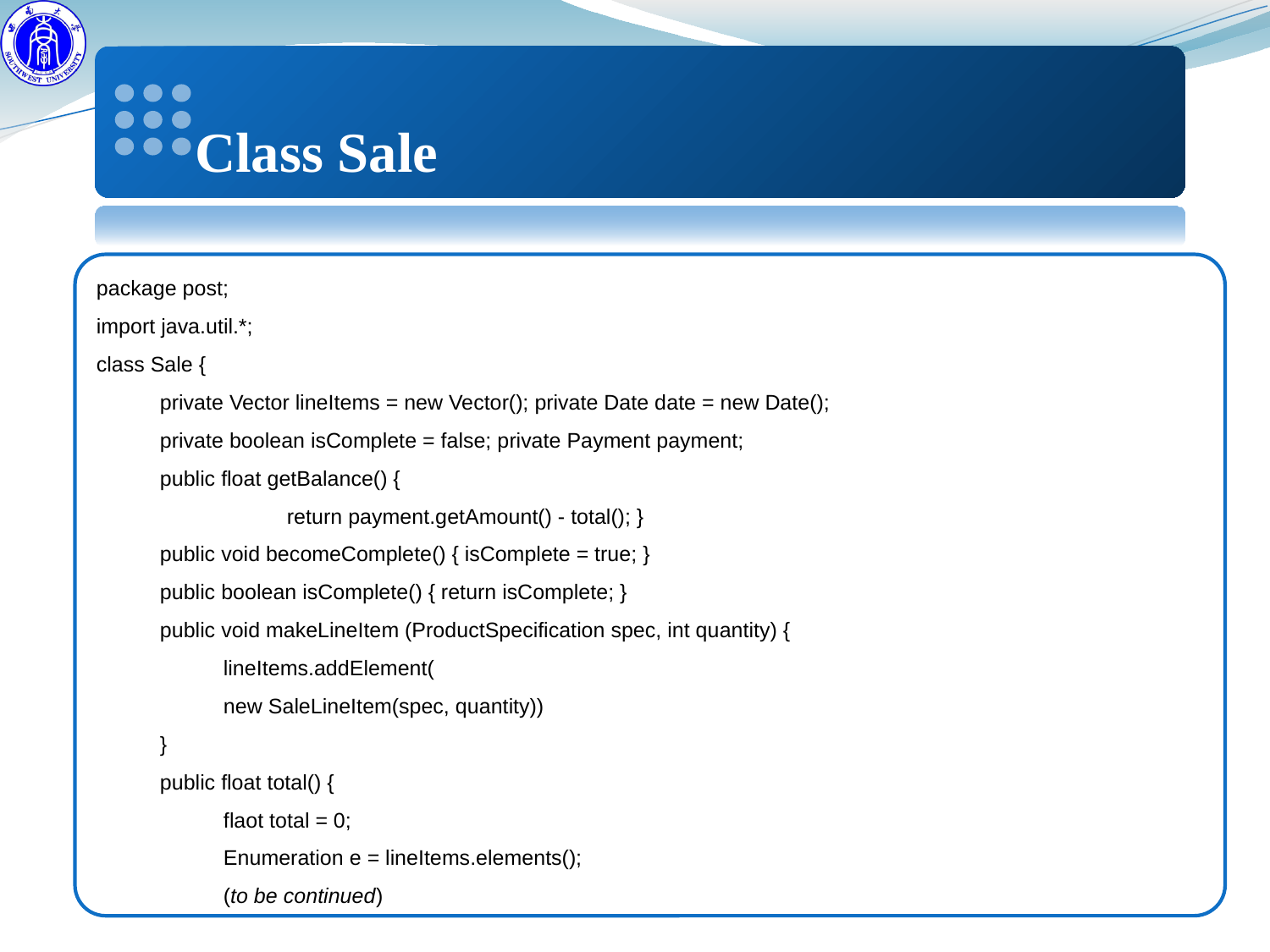

Class Sale

package post;
import java.util.*;
class Sale {
private Vector lineItems = new Vector(); private Date date = new Date();
private boolean isComplete = false; private Payment payment;
public float getBalance() {
	return payment.getAmount() - total(); }
public void becomeComplete() { isComplete = true; }
public boolean isComplete() { return isComplete; }
public void makeLineItem (ProductSpecification spec, int quantity) {
lineItems.addElement(
new SaleLineItem(spec, quantity))
}
public float total() {
flaot total = 0;
Enumeration e = lineItems.elements();
(to be continued)